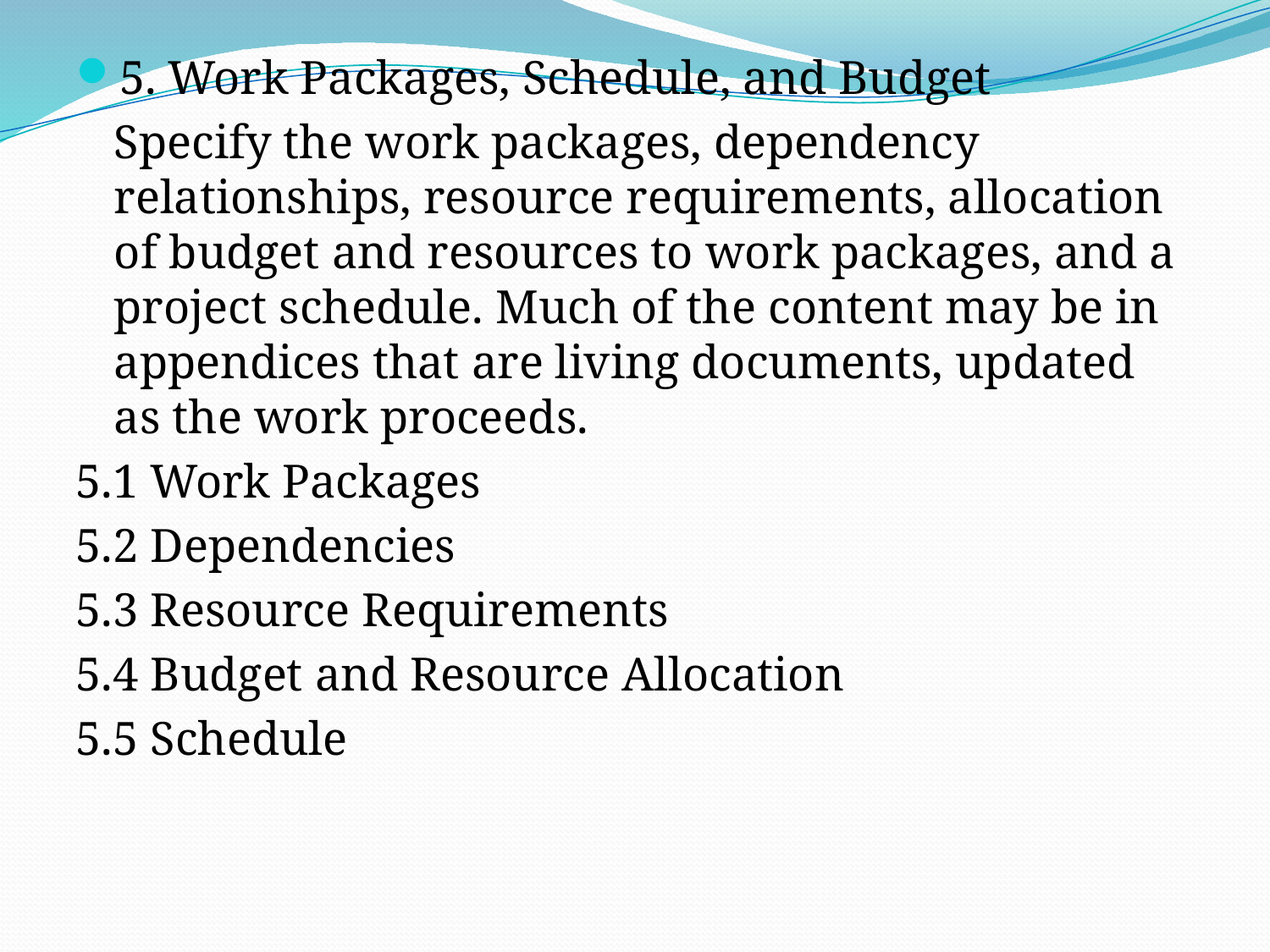

5. Work Packages, Schedule, and Budget
	Specify the work packages, dependency relationships, resource requirements, allocation of budget and resources to work packages, and a project schedule. Much of the content may be in appendices that are living documents, updated as the work proceeds.
5.1 Work Packages
5.2 Dependencies
5.3 Resource Requirements
5.4 Budget and Resource Allocation
5.5 Schedule